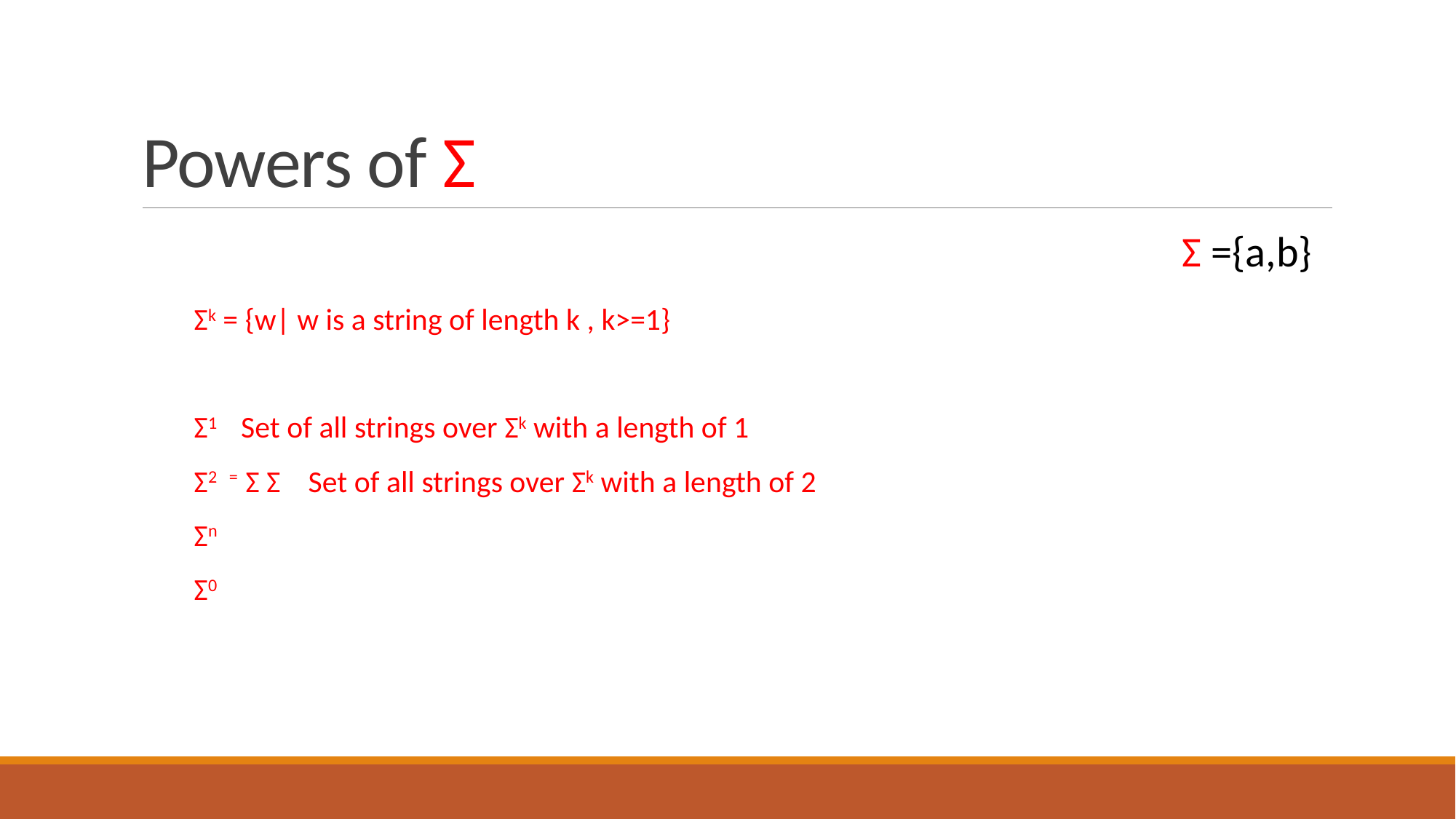

# Powers of Σ
Σ ={a,b}

Σk = {w| w is a string of length k , k>=1}

Σ1      Set of all strings over Σk with a length of 1
Σ2   =  Σ Σ    Set of all strings over Σk with a length of 2
Σn
Σ0